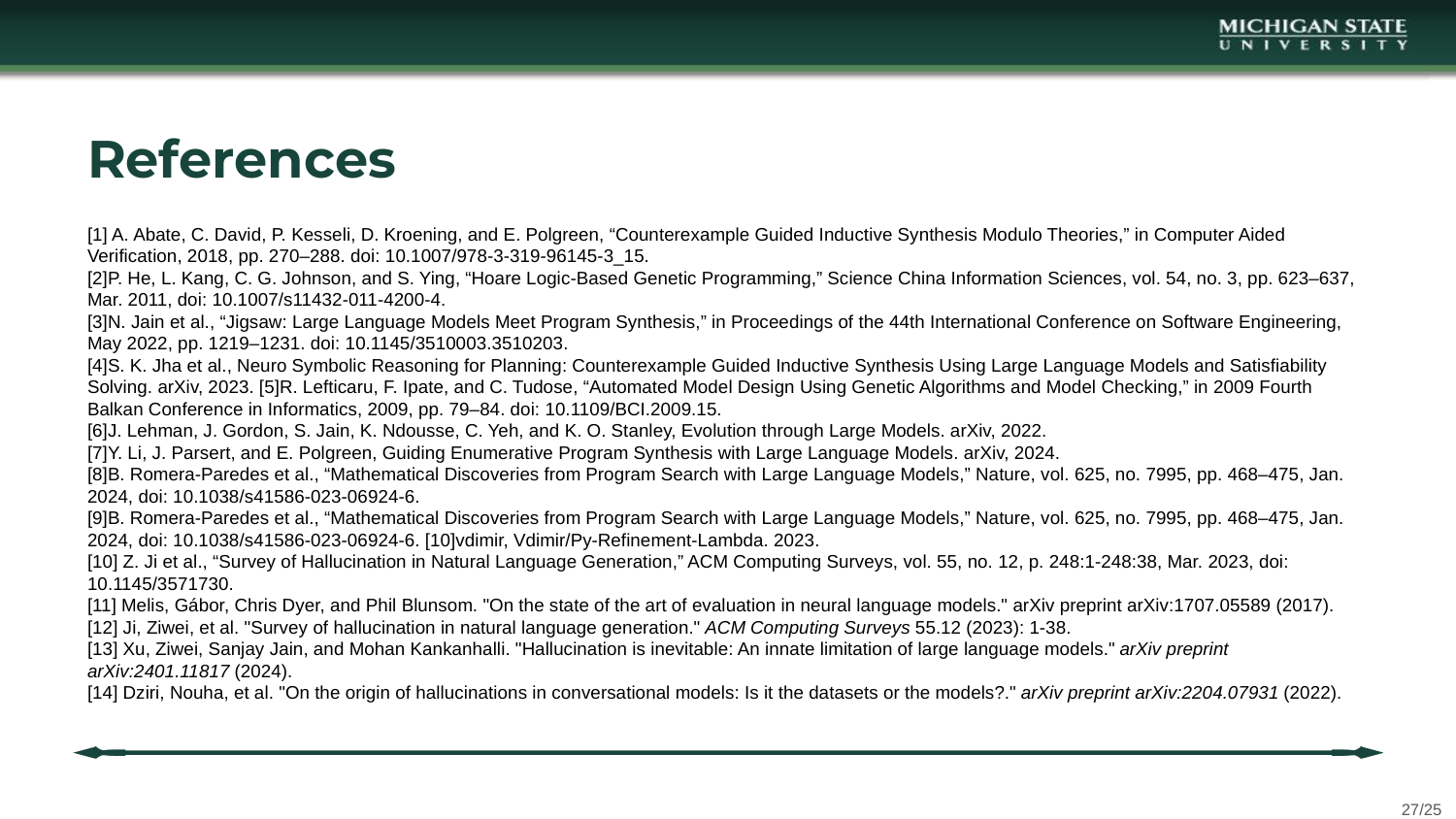

# References
[1] A. Abate, C. David, P. Kesseli, D. Kroening, and E. Polgreen, “Counterexample Guided Inductive Synthesis Modulo Theories,” in Computer Aided Verification, 2018, pp. 270–288. doi: 10.1007/978-3-319-96145-3_15.
[2]P. He, L. Kang, C. G. Johnson, and S. Ying, “Hoare Logic-Based Genetic Programming,” Science China Information Sciences, vol. 54, no. 3, pp. 623–637, Mar. 2011, doi: 10.1007/s11432-011-4200-4.
[3]N. Jain et al., “Jigsaw: Large Language Models Meet Program Synthesis,” in Proceedings of the 44th International Conference on Software Engineering, May 2022, pp. 1219–1231. doi: 10.1145/3510003.3510203.
[4]S. K. Jha et al., Neuro Symbolic Reasoning for Planning: Counterexample Guided Inductive Synthesis Using Large Language Models and Satisfiability Solving. arXiv, 2023. [5]R. Lefticaru, F. Ipate, and C. Tudose, “Automated Model Design Using Genetic Algorithms and Model Checking,” in 2009 Fourth Balkan Conference in Informatics, 2009, pp. 79–84. doi: 10.1109/BCI.2009.15.
[6]J. Lehman, J. Gordon, S. Jain, K. Ndousse, C. Yeh, and K. O. Stanley, Evolution through Large Models. arXiv, 2022.
[7]Y. Li, J. Parsert, and E. Polgreen, Guiding Enumerative Program Synthesis with Large Language Models. arXiv, 2024.
[8]B. Romera-Paredes et al., “Mathematical Discoveries from Program Search with Large Language Models,” Nature, vol. 625, no. 7995, pp. 468–475, Jan. 2024, doi: 10.1038/s41586-023-06924-6.
[9]B. Romera-Paredes et al., “Mathematical Discoveries from Program Search with Large Language Models,” Nature, vol. 625, no. 7995, pp. 468–475, Jan. 2024, doi: 10.1038/s41586-023-06924-6. [10]vdimir, Vdimir/Py-Refinement-Lambda. 2023.
[10] Z. Ji et al., “Survey of Hallucination in Natural Language Generation,” ACM Computing Surveys, vol. 55, no. 12, p. 248:1-248:38, Mar. 2023, doi: 10.1145/3571730.
[11] Melis, Gábor, Chris Dyer, and Phil Blunsom. "On the state of the art of evaluation in neural language models." arXiv preprint arXiv:1707.05589 (2017).
[12] Ji, Ziwei, et al. "Survey of hallucination in natural language generation." ACM Computing Surveys 55.12 (2023): 1-38.
[13] Xu, Ziwei, Sanjay Jain, and Mohan Kankanhalli. "Hallucination is inevitable: An innate limitation of large language models." arXiv preprint arXiv:2401.11817 (2024).
[14] Dziri, Nouha, et al. "On the origin of hallucinations in conversational models: Is it the datasets or the models?." arXiv preprint arXiv:2204.07931 (2022).
27/25